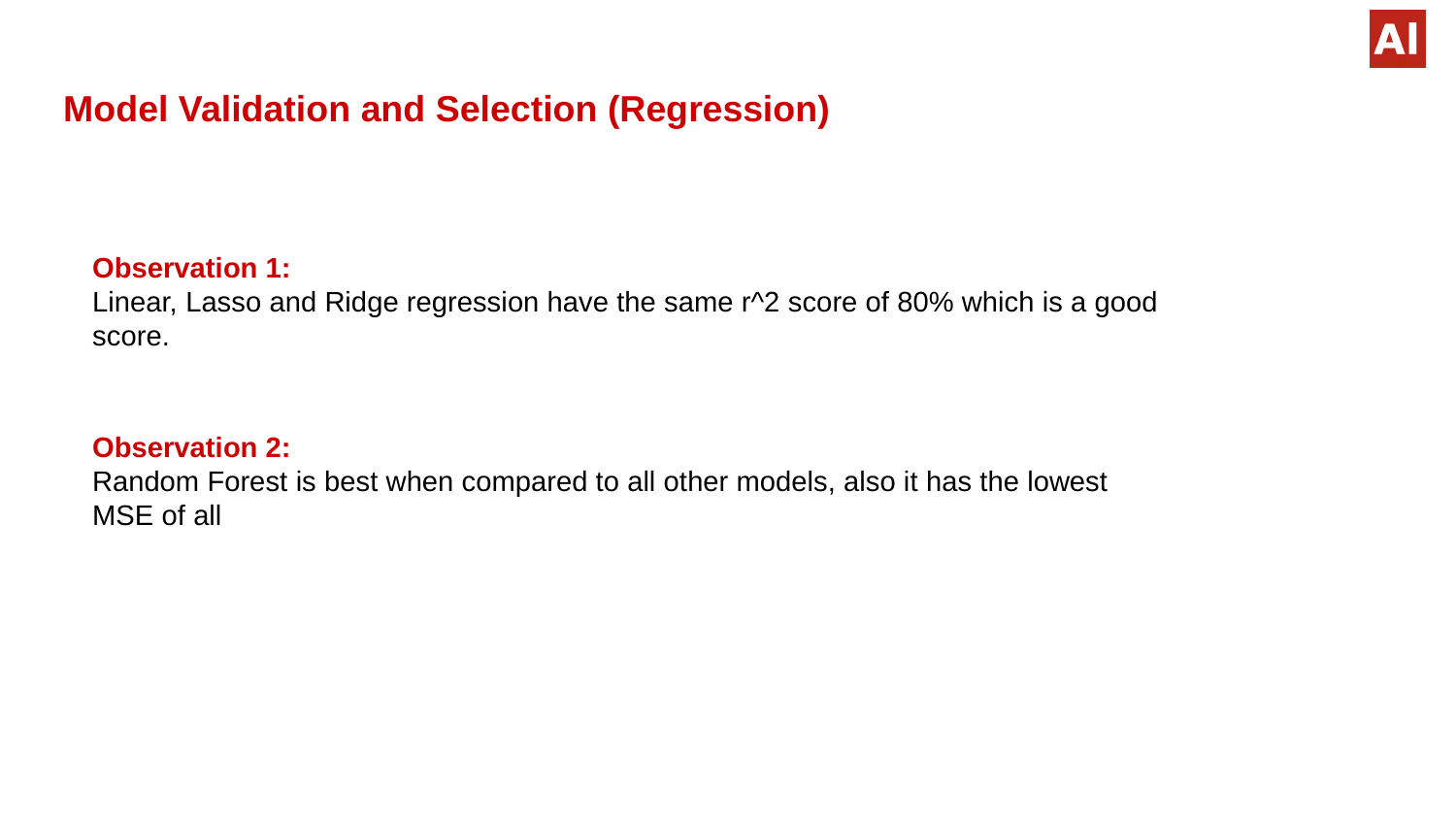

# Model Validation and Selection (Regression)
Observation 1:
Linear, Lasso and Ridge regression have the same r^2 score of 80% which is a good score.

Observation 2:
Random Forest is best when compared to all other models, also it has the lowest MSE of all